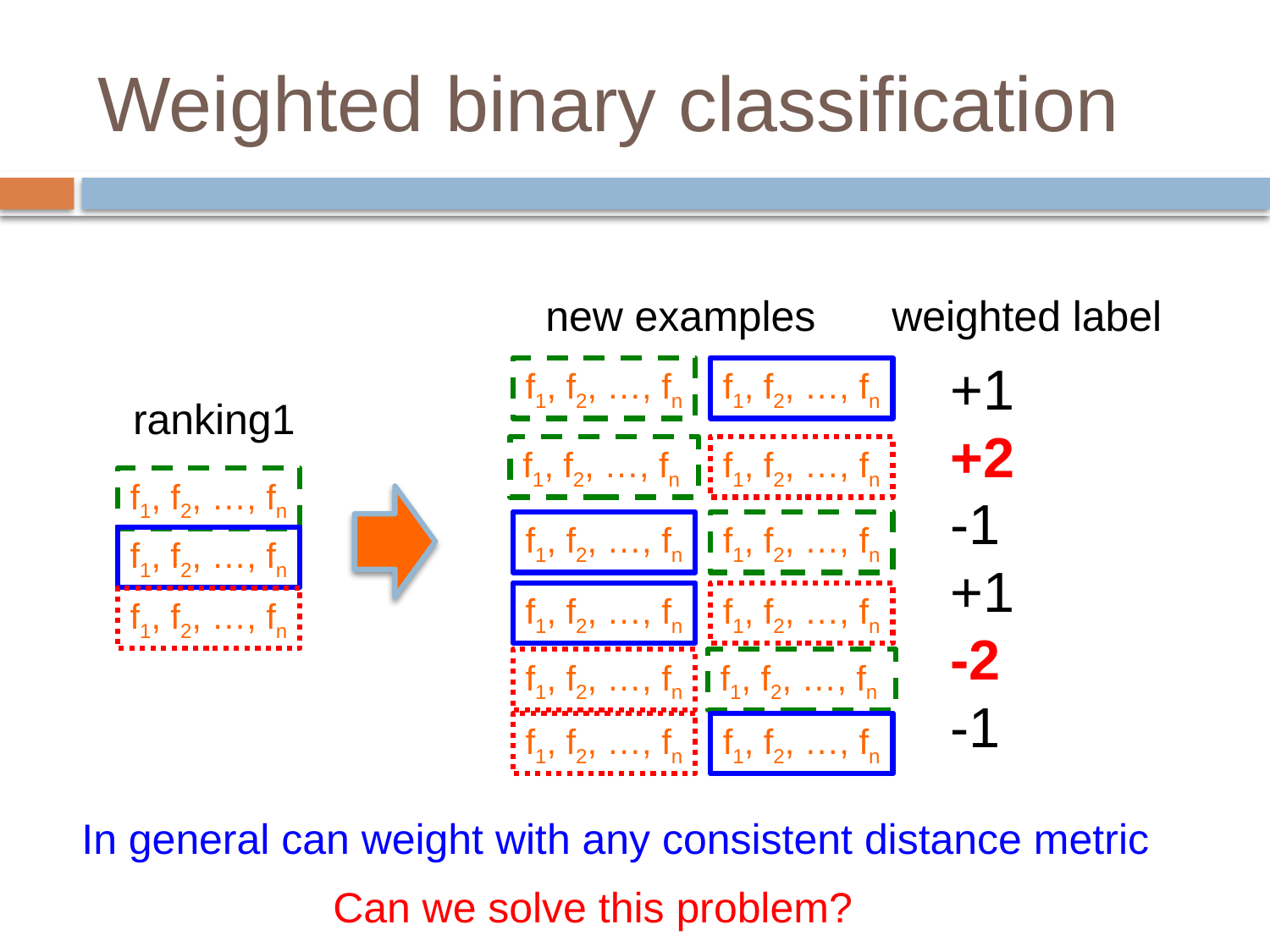

# Weighted binary classification
new examples
weighted label
+1
+2
-1
+1
-2
-1
f1, f2, …, fn
f1, f2, …, fn
ranking1
f1, f2, …, fn
f1, f2, …, fn
f1, f2, …, fn

f1, f2, …, fn
f1, f2, …, fn
f1, f2, …, fn
f1, f2, …, fn
f1, f2, …, fn
f1, f2, …, fn
f1, f2, …, fn
f1, f2, …, fn
f1, f2, …, fn
f1, f2, …, fn
In general can weight with any consistent distance metric
Can we solve this problem?